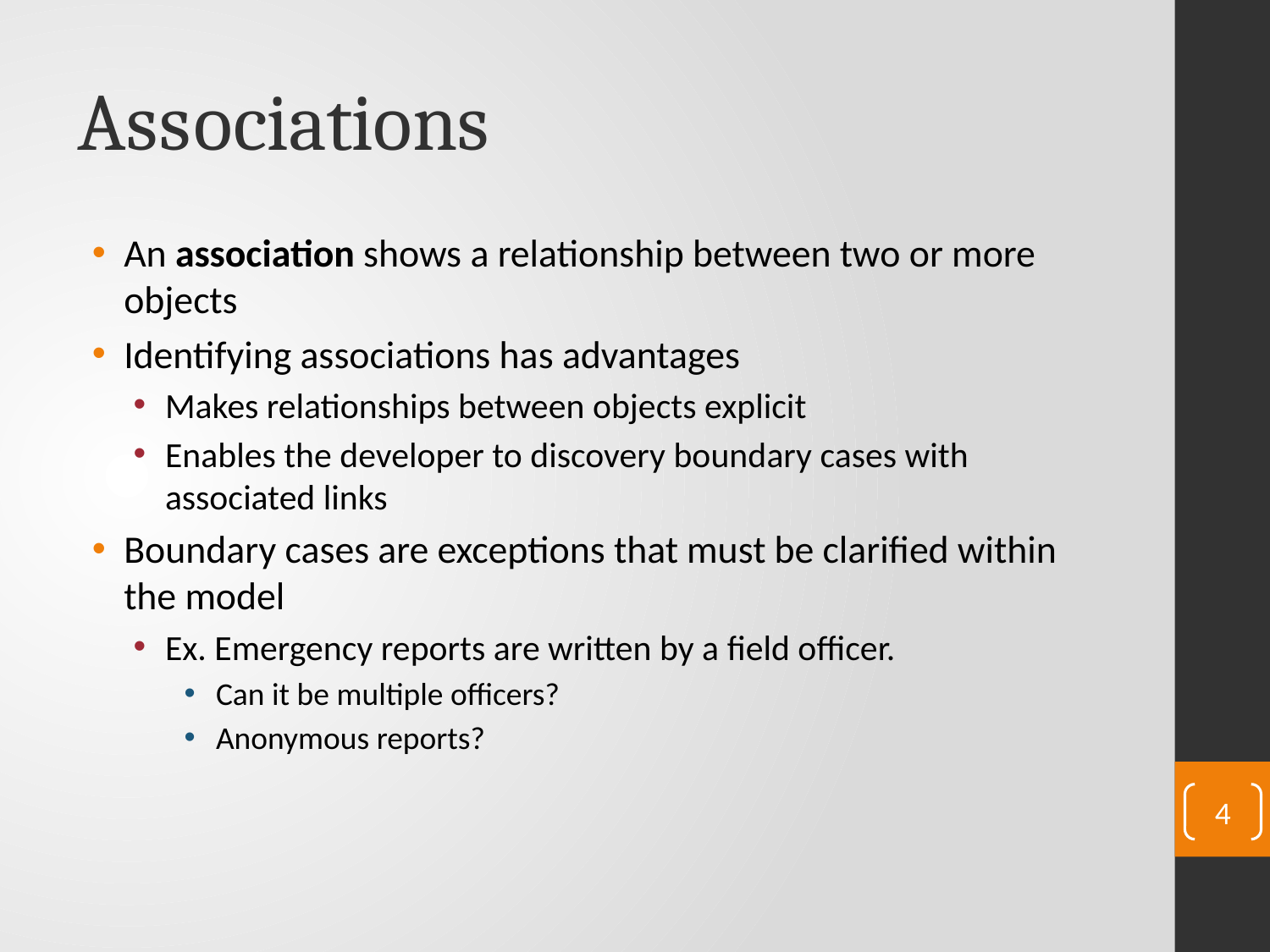

# Associations
An association shows a relationship between two or more objects
Identifying associations has advantages
Makes relationships between objects explicit
Enables the developer to discovery boundary cases with associated links
Boundary cases are exceptions that must be clarified within the model
Ex. Emergency reports are written by a field officer.
Can it be multiple officers?
Anonymous reports?
4